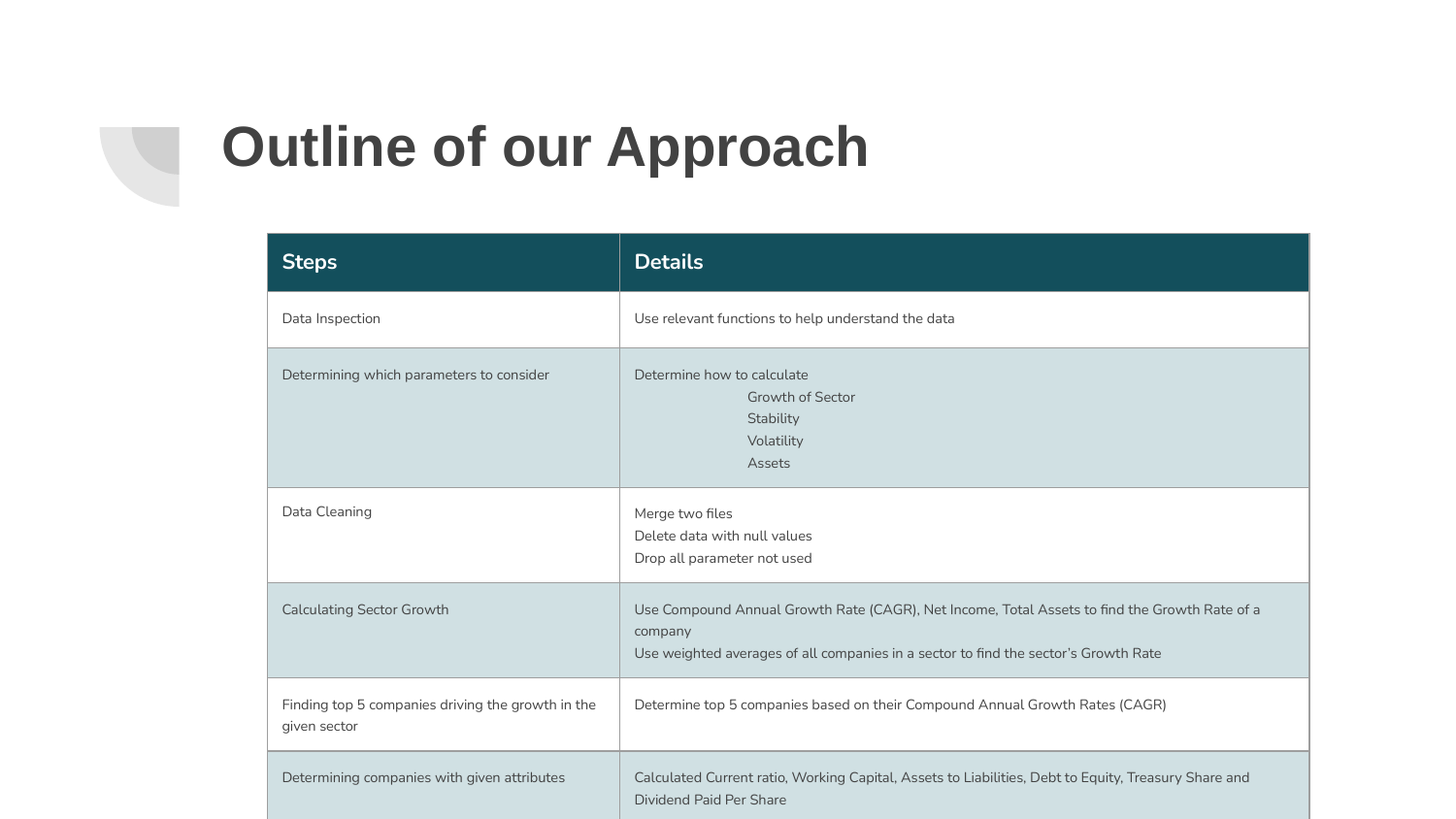

# Outline of our Approach
| Steps | Details |
| --- | --- |
| Data Inspection | Use relevant functions to help understand the data |
| Determining which parameters to consider | Determine how to calculate Growth of Sector Stability Volatility Assets |
| Data Cleaning | Merge two files Delete data with null values Drop all parameter not used |
| Calculating Sector Growth | Use Compound Annual Growth Rate (CAGR), Net Income, Total Assets to find the Growth Rate of a company Use weighted averages of all companies in a sector to find the sector’s Growth Rate |
| Finding top 5 companies driving the growth in the given sector | Determine top 5 companies based on their Compound Annual Growth Rates (CAGR) |
| Determining companies with given attributes | Calculated Current ratio, Working Capital, Assets to Liabilities, Debt to Equity, Treasury Share and Dividend Paid Per Share |